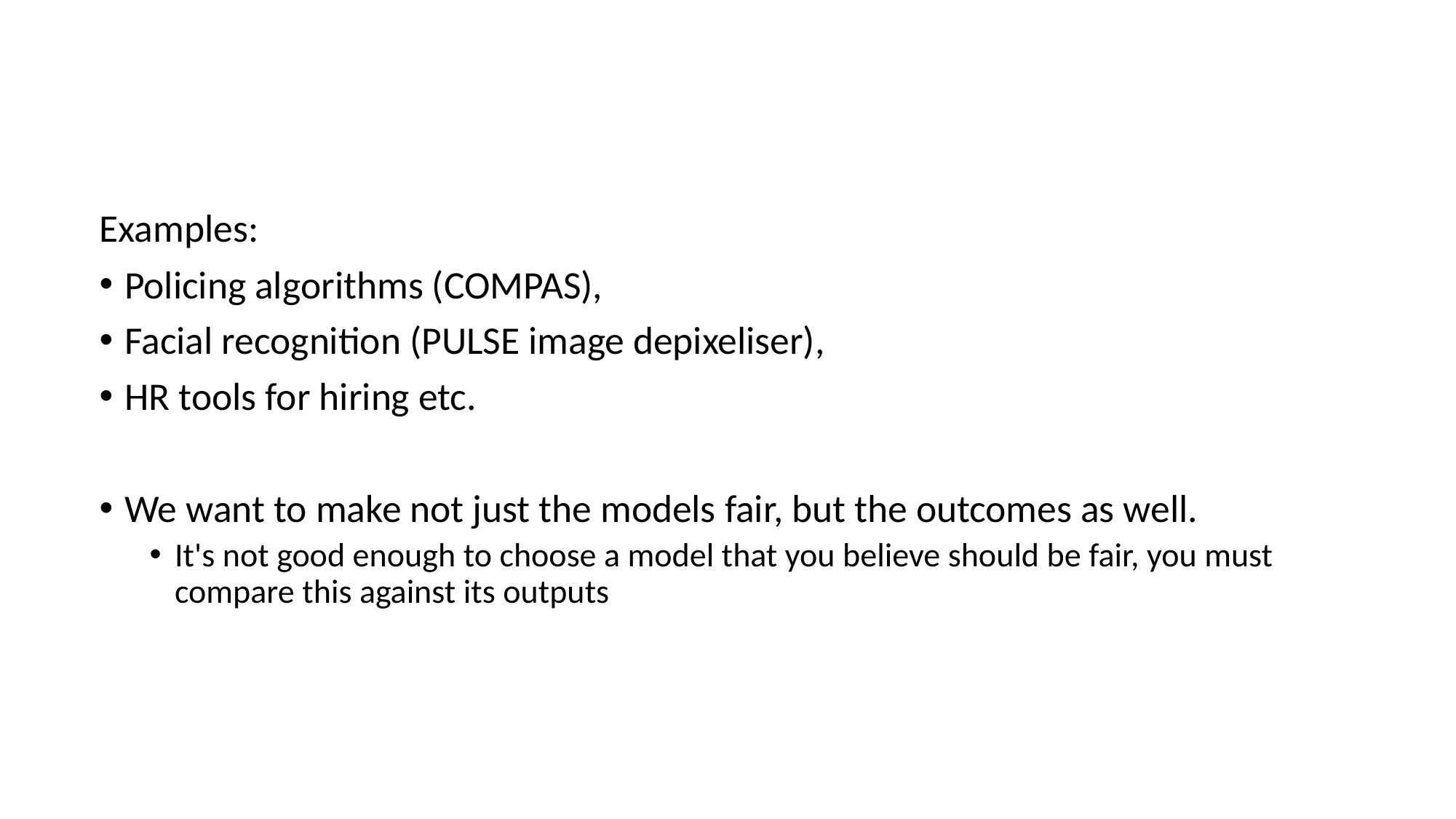

Examples:
Policing algorithms (COMPAS),
Facial recognition (PULSE image depixeliser),
HR tools for hiring etc.

We want to make not just the models fair, but the outcomes as well.
It's not good enough to choose a model that you believe should be fair, you must compare this against its outputs